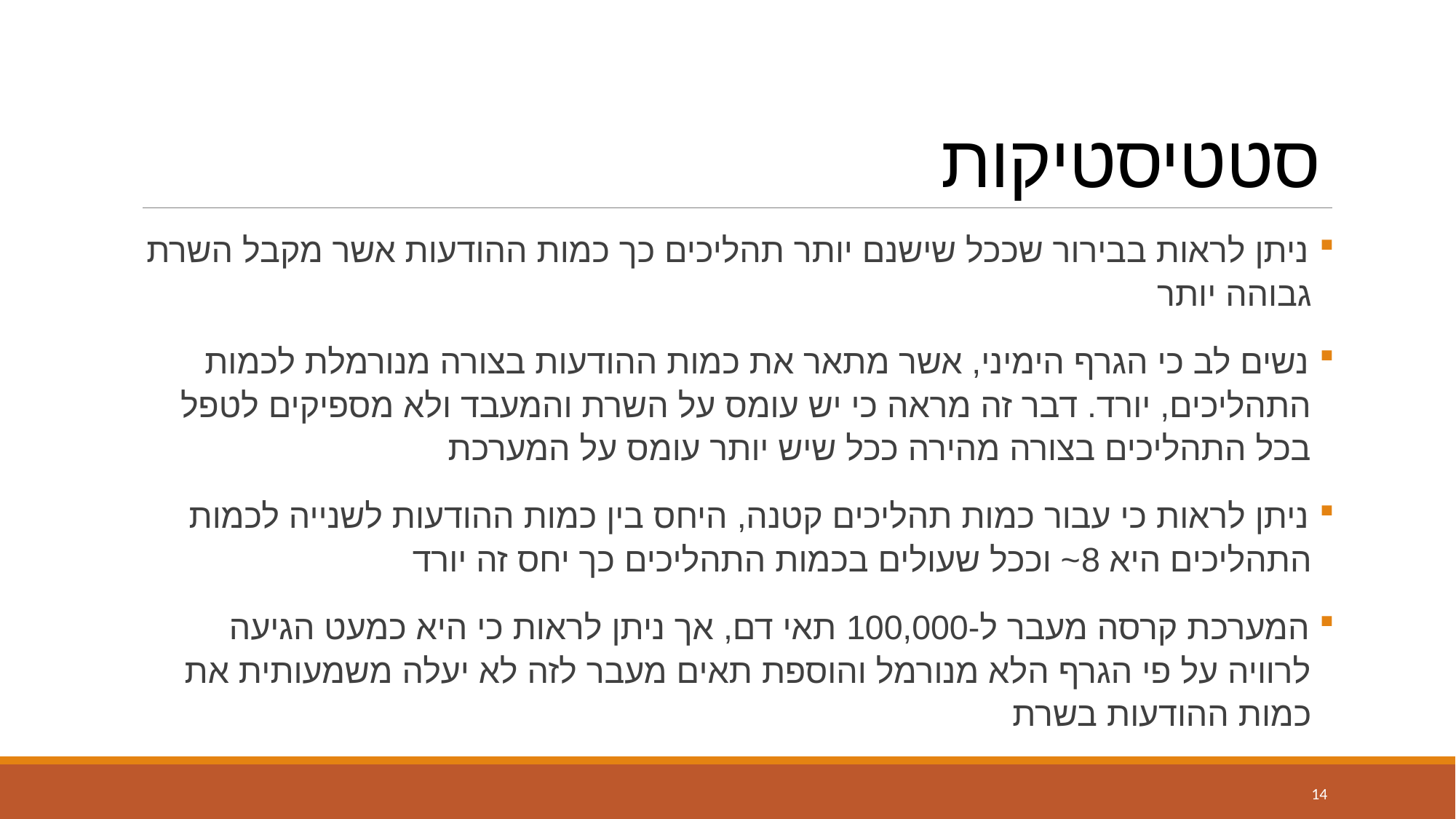

# סטטיסטיקות
 ניתן לראות בבירור שככל שישנם יותר תהליכים כך כמות ההודעות אשר מקבל השרת
 גבוהה יותר
 נשים לב כי הגרף הימיני, אשר מתאר את כמות ההודעות בצורה מנורמלת לכמות
 התהליכים, יורד. דבר זה מראה כי יש עומס על השרת והמעבד ולא מספיקים לטפל
 בכל התהליכים בצורה מהירה ככל שיש יותר עומס על המערכת
 ניתן לראות כי עבור כמות תהליכים קטנה, היחס בין כמות ההודעות לשנייה לכמות
 התהליכים היא 8~ וככל שעולים בכמות התהליכים כך יחס זה יורד
 המערכת קרסה מעבר ל-100,000 תאי דם, אך ניתן לראות כי היא כמעט הגיעה
 לרוויה על פי הגרף הלא מנורמל והוספת תאים מעבר לזה לא יעלה משמעותית את
 כמות ההודעות בשרת

14